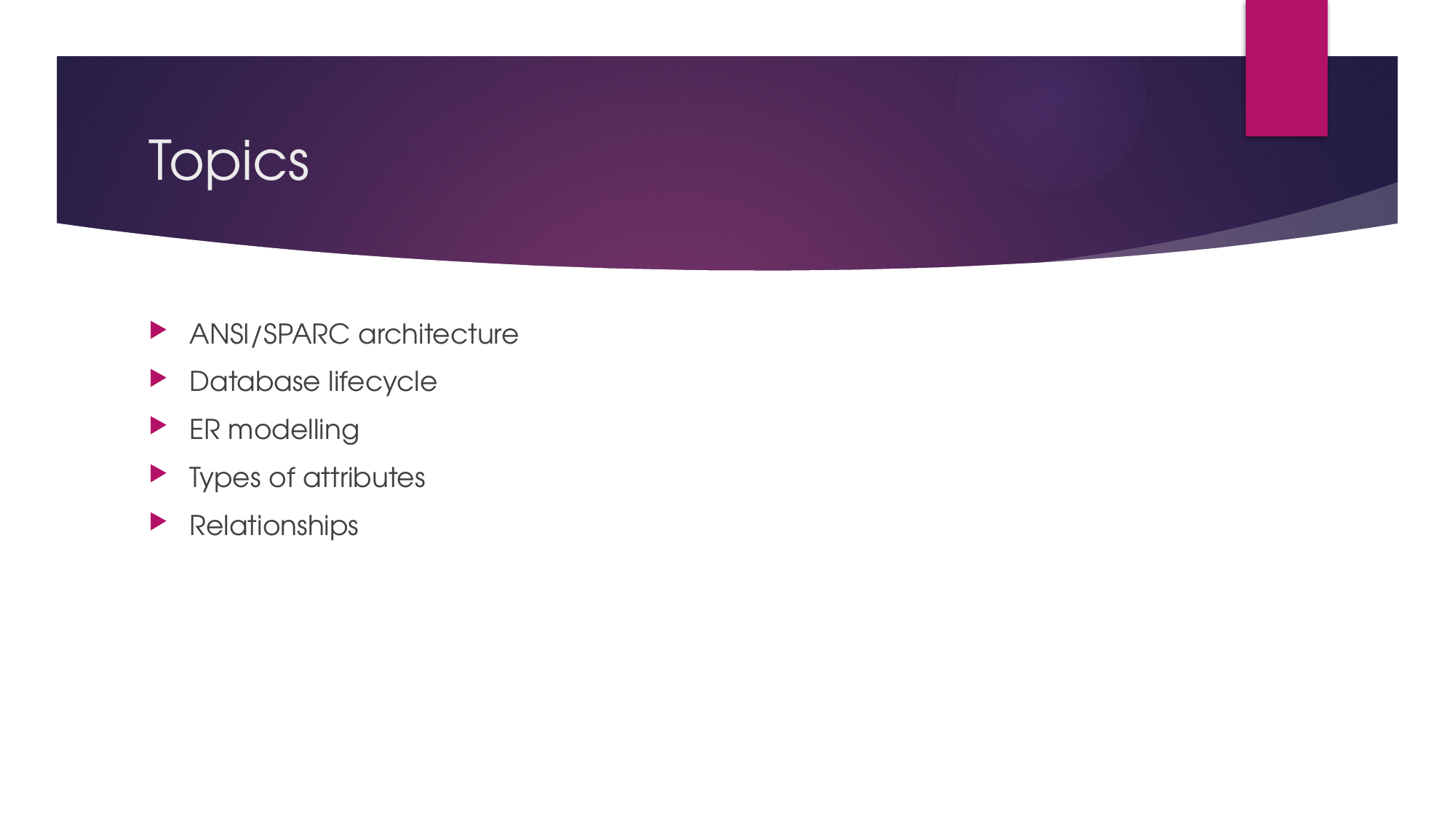

# Topics
ANSI/SPARC architecture
Database lifecycle
ER modelling
Types of attributes
Relationships